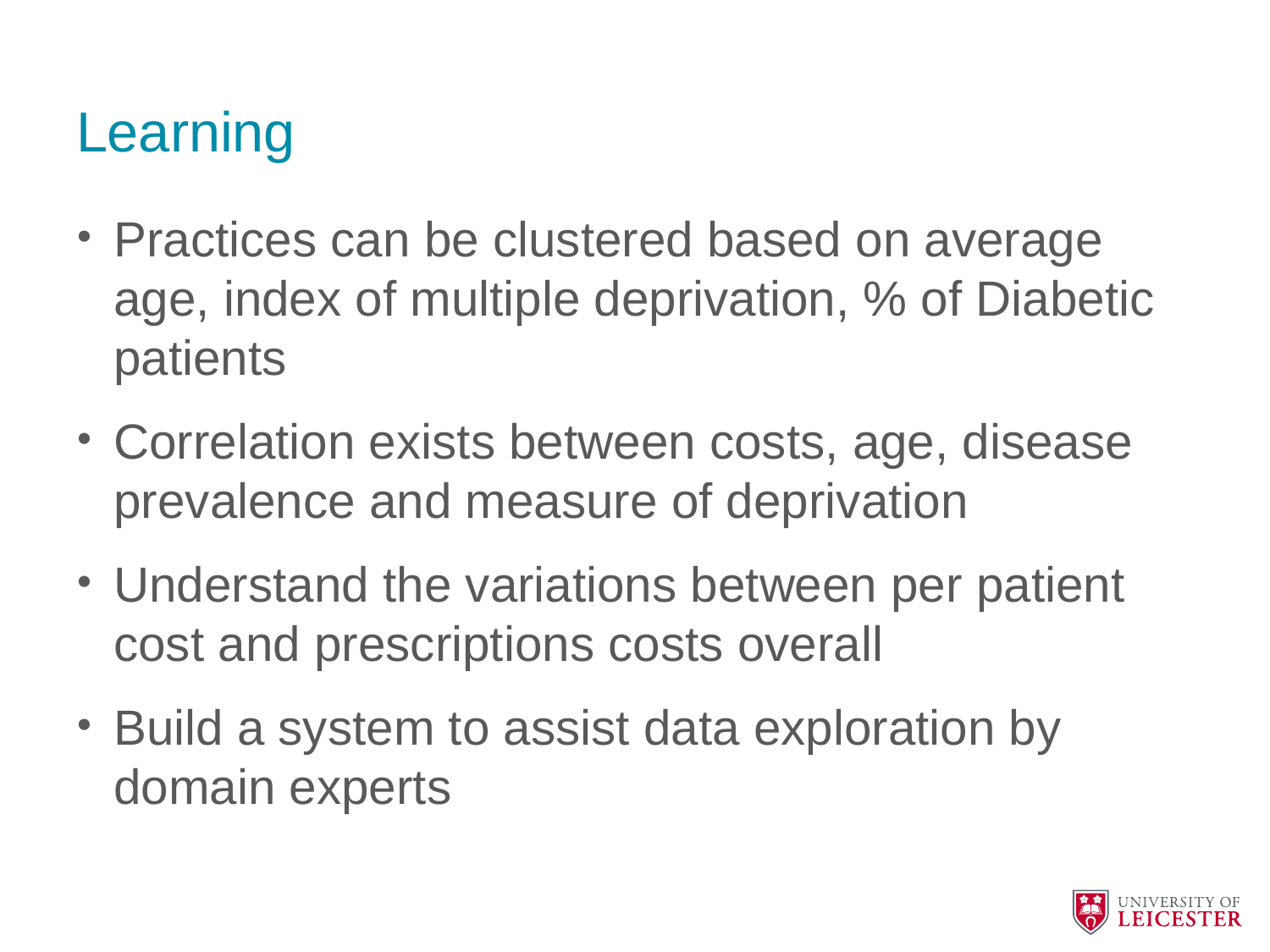

# Learning
Practices can be clustered based on average age, index of multiple deprivation, % of Diabetic patients
Correlation exists between costs, age, disease prevalence and measure of deprivation
Understand the variations between per patient cost and prescriptions costs overall
Build a system to assist data exploration by domain experts